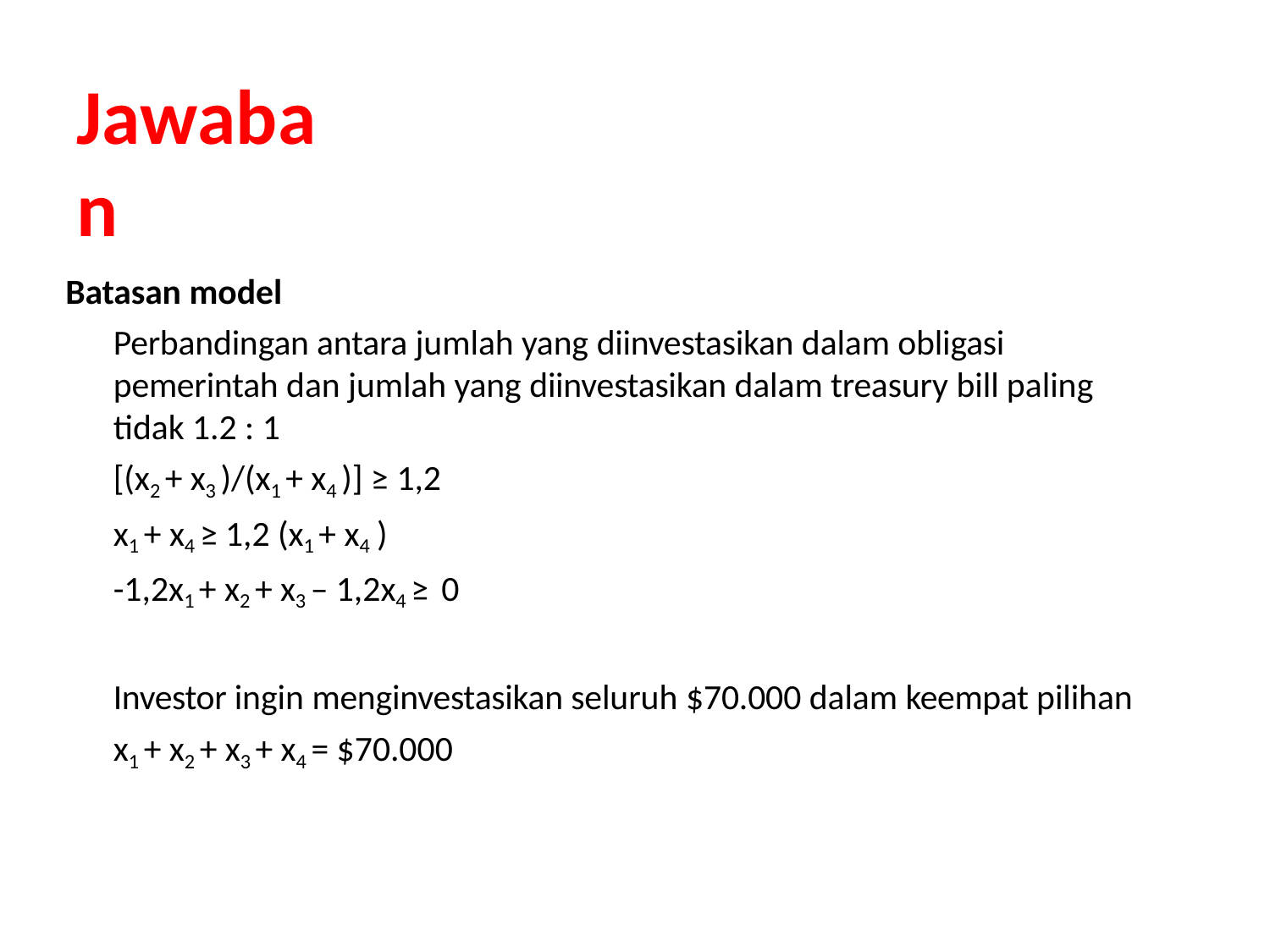

# Jawaban
Batasan model
Perbandingan antara jumlah yang diinvestasikan dalam obligasi  pemerintah dan jumlah yang diinvestasikan dalam treasury bill paling  tidak 1.2 : 1
[(x2 + x3 )/(x1 + x4 )] ≥ 1,2
x1 + x4 ≥ 1,2 (x1 + x4 )
-1,2x1 + x2 + x3 – 1,2x4 ≥ 0

Investor ingin menginvestasikan seluruh $70.000 dalam keempat pilihan  x1 + x2 + x3 + x4 = $70.000